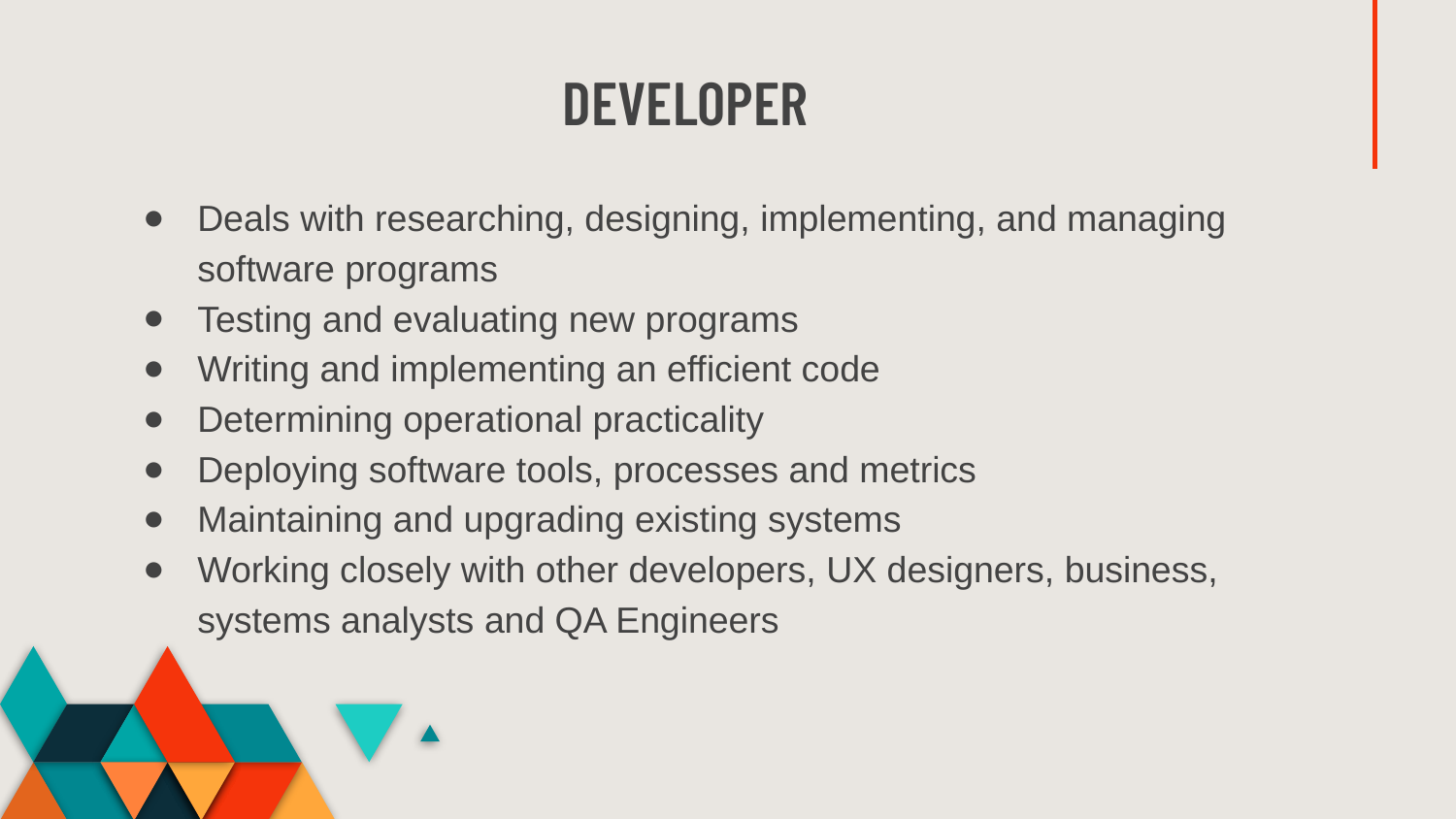

DEVELOPER
Deals with researching, designing, implementing, and managing software programs
Testing and evaluating new programs
Writing and implementing an efficient code
Determining operational practicality
Deploying software tools, processes and metrics
Maintaining and upgrading existing systems
Working closely with other developers, UX designers, business, systems analysts and QA Engineers